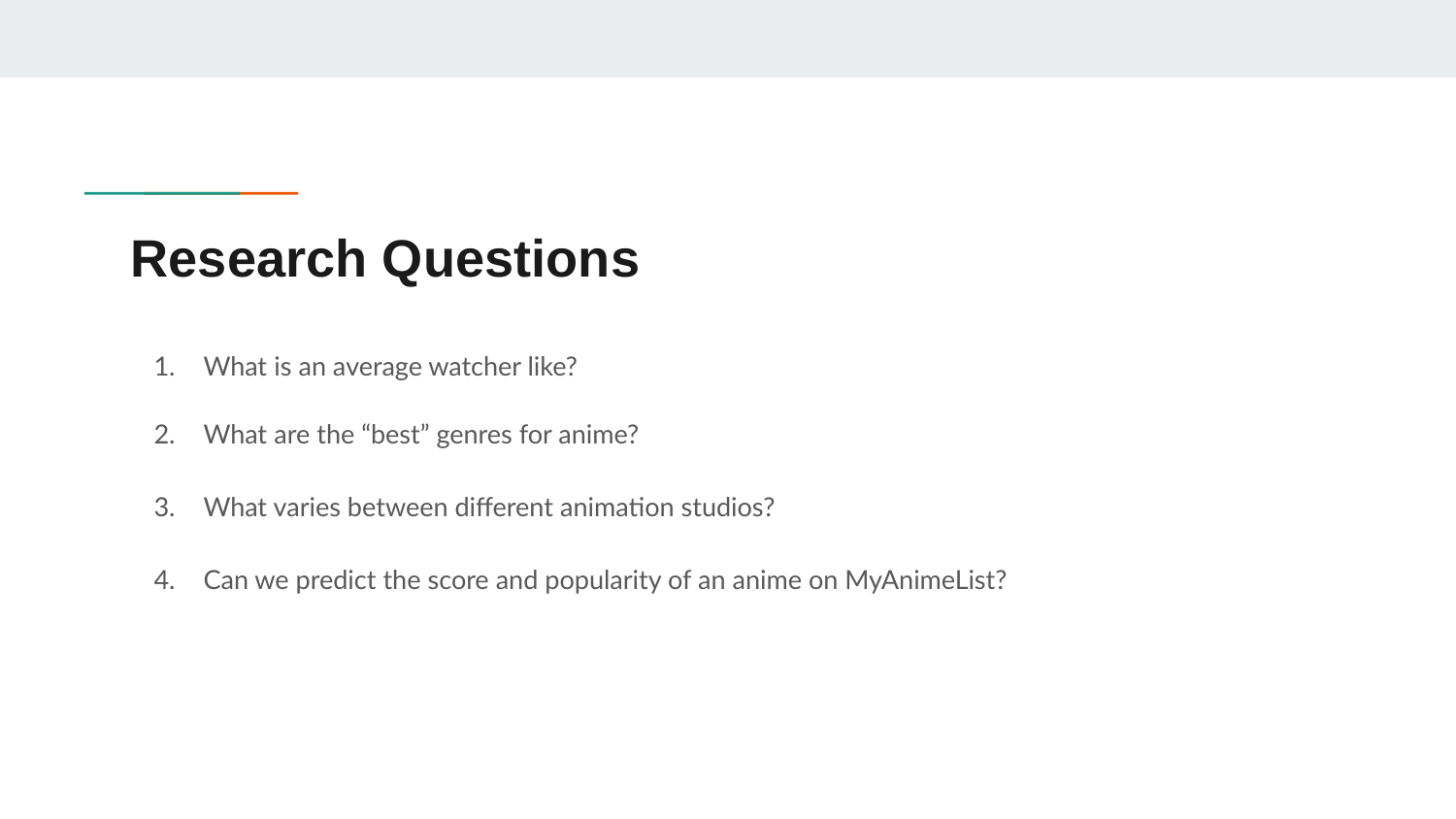

# Research Questions
What is an average watcher like?
What are the “best” genres for anime?
What varies between different animation studios?
Can we predict the score and popularity of an anime on MyAnimeList?